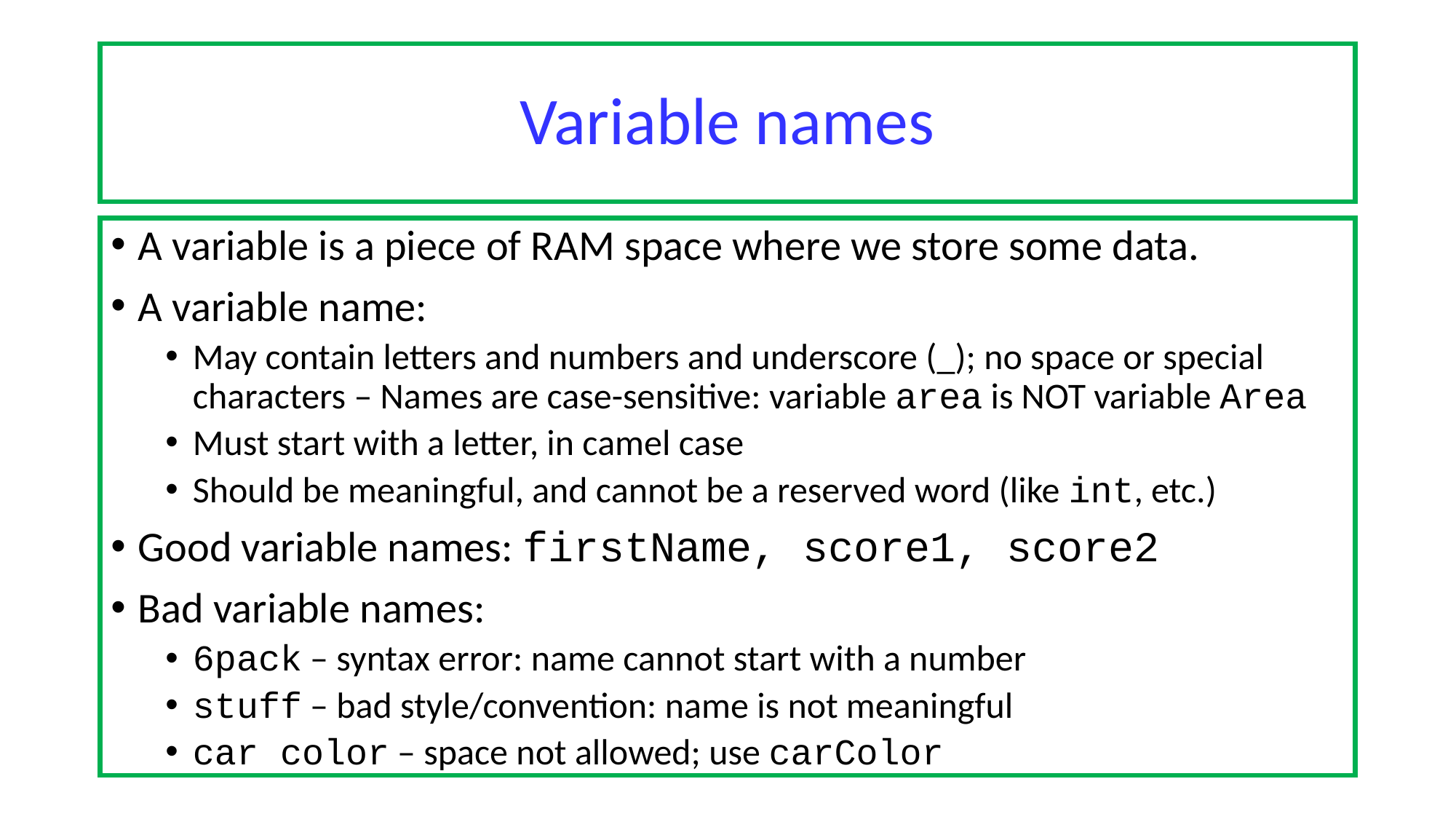

# Variable names
A variable is a piece of RAM space where we store some data.
A variable name:
May contain letters and numbers and underscore (_); no space or special characters – Names are case-sensitive: variable area is NOT variable Area
Must start with a letter, in camel case
Should be meaningful, and cannot be a reserved word (like int, etc.)
Good variable names: firstName, score1, score2
Bad variable names:
6pack – syntax error: name cannot start with a number
stuff – bad style/convention: name is not meaningful
car color – space not allowed; use carColor